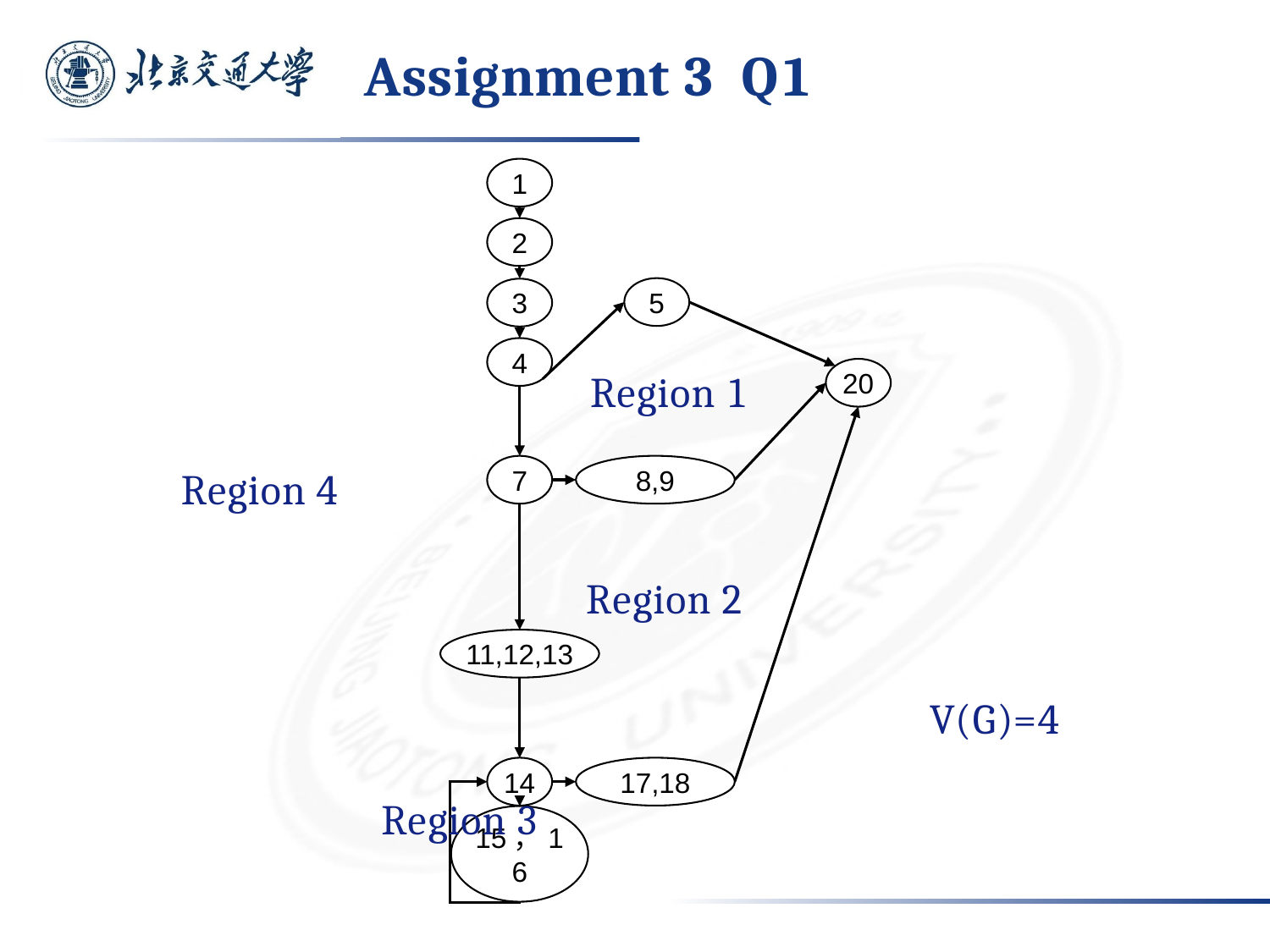

# Assignment 3  Q1
1
2
5
3
4
20
7
8,9
11,12,13
14
17,18
15，16
Region 1
Region 4
Region 2
V(G)=4
Region 3